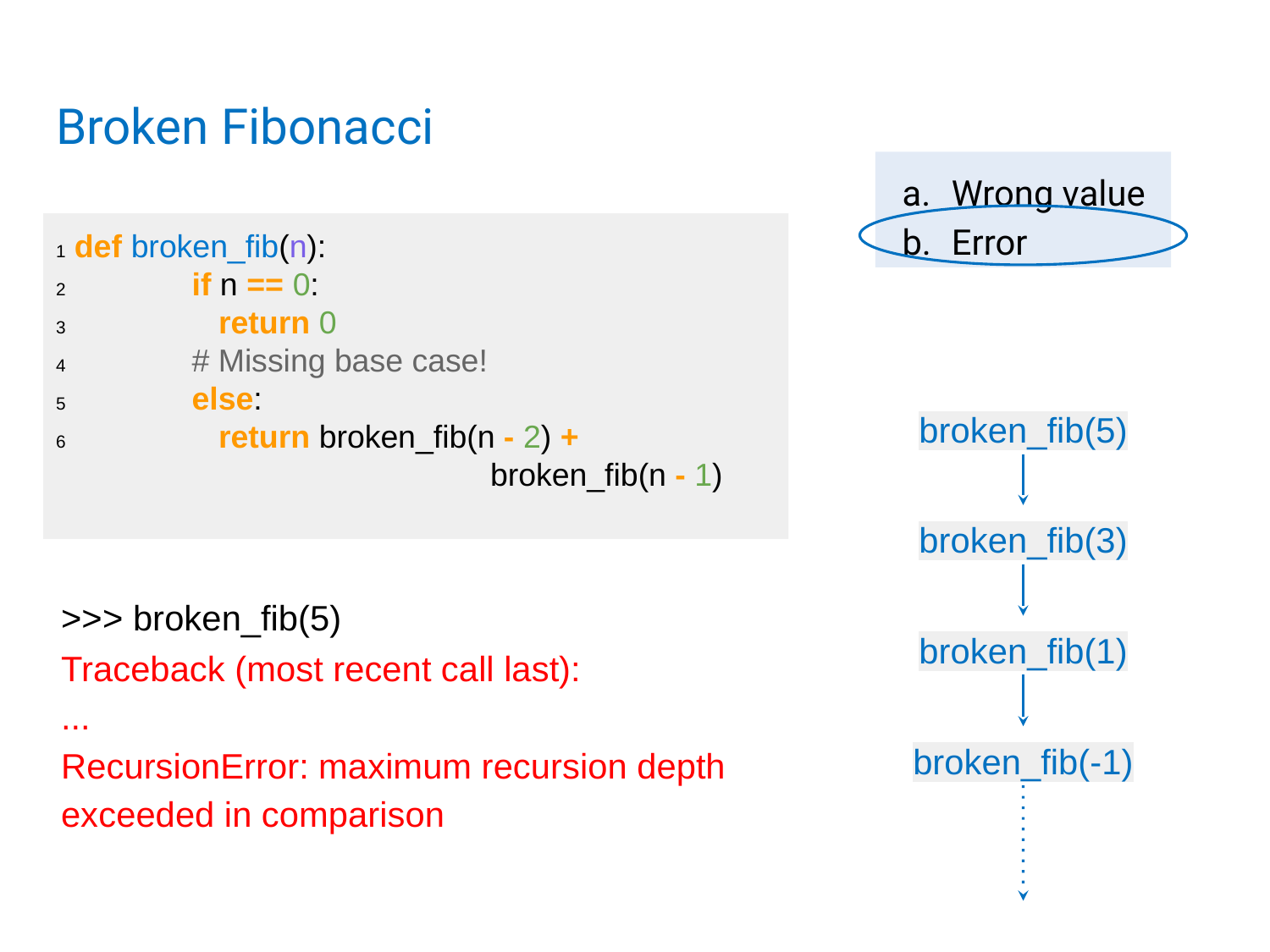

# Broken Fibonacci
Wrong value
Error

1 def fib(n):
2	 if n == 0:
3		 return 0
4	 elif n == 1:
5		 return 1
6	 else:
7		 return fib(n - 1) + fib(n - 2)
1 def broken_fib(n):
2	 if n == 0:
3	    return 0
4	 # Missing base case!
5	 else:
6	    return broken_fib(n - 2) + ………………………………..    broken_fib(n - 1)
broken_fib(5)
broken_fib(3)
>>> broken_fib(5)

broken_fib(1)
Traceback (most recent call last):
...
RecursionError: maximum recursion depth exceeded in comparison

broken_fib(-1)